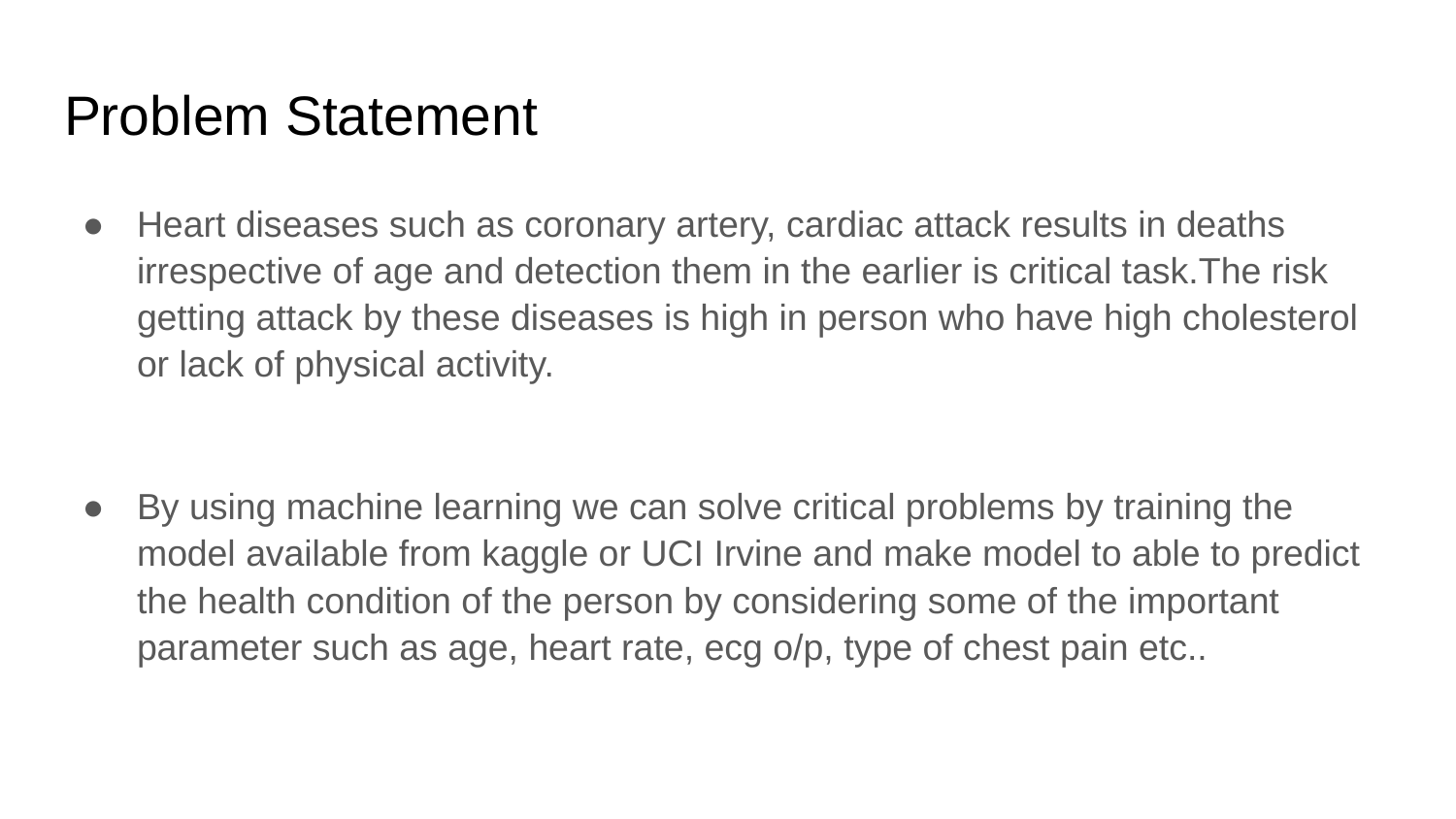

# Problem Statement
Heart diseases such as coronary artery, cardiac attack results in deaths irrespective of age and detection them in the earlier is critical task.The risk getting attack by these diseases is high in person who have high cholesterol or lack of physical activity.

By using machine learning we can solve critical problems by training the model available from kaggle or UCI Irvine and make model to able to predict the health condition of the person by considering some of the important parameter such as age, heart rate, ecg o/p, type of chest pain etc..